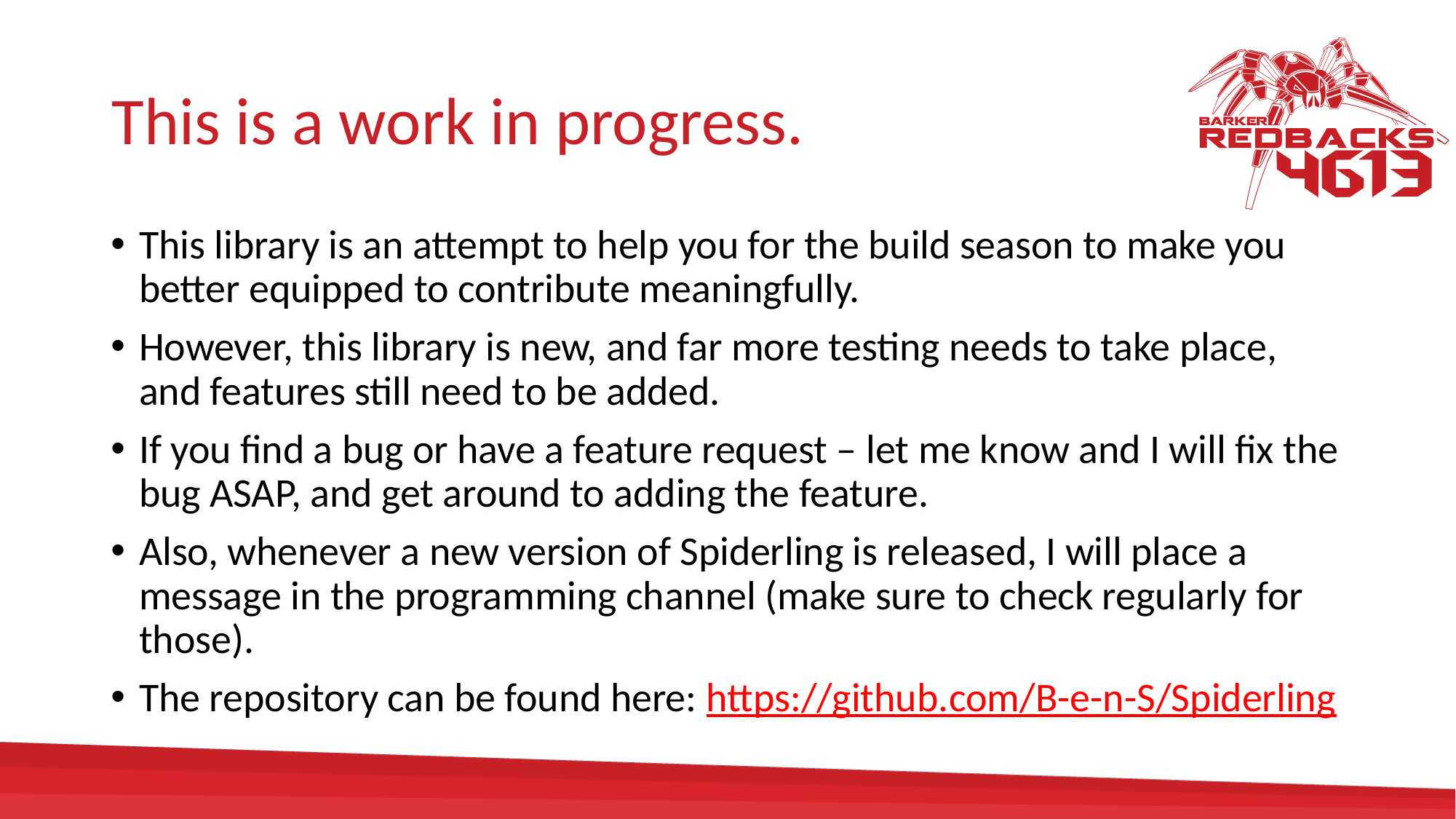

# This is a work in progress.
This library is an attempt to help you for the build season to make you better equipped to contribute meaningfully.
However, this library is new, and far more testing needs to take place, and features still need to be added.
If you find a bug or have a feature request – let me know and I will fix the bug ASAP, and get around to adding the feature.
Also, whenever a new version of Spiderling is released, I will place a message in the programming channel (make sure to check regularly for those).
The repository can be found here: https://github.com/B-e-n-S/Spiderling